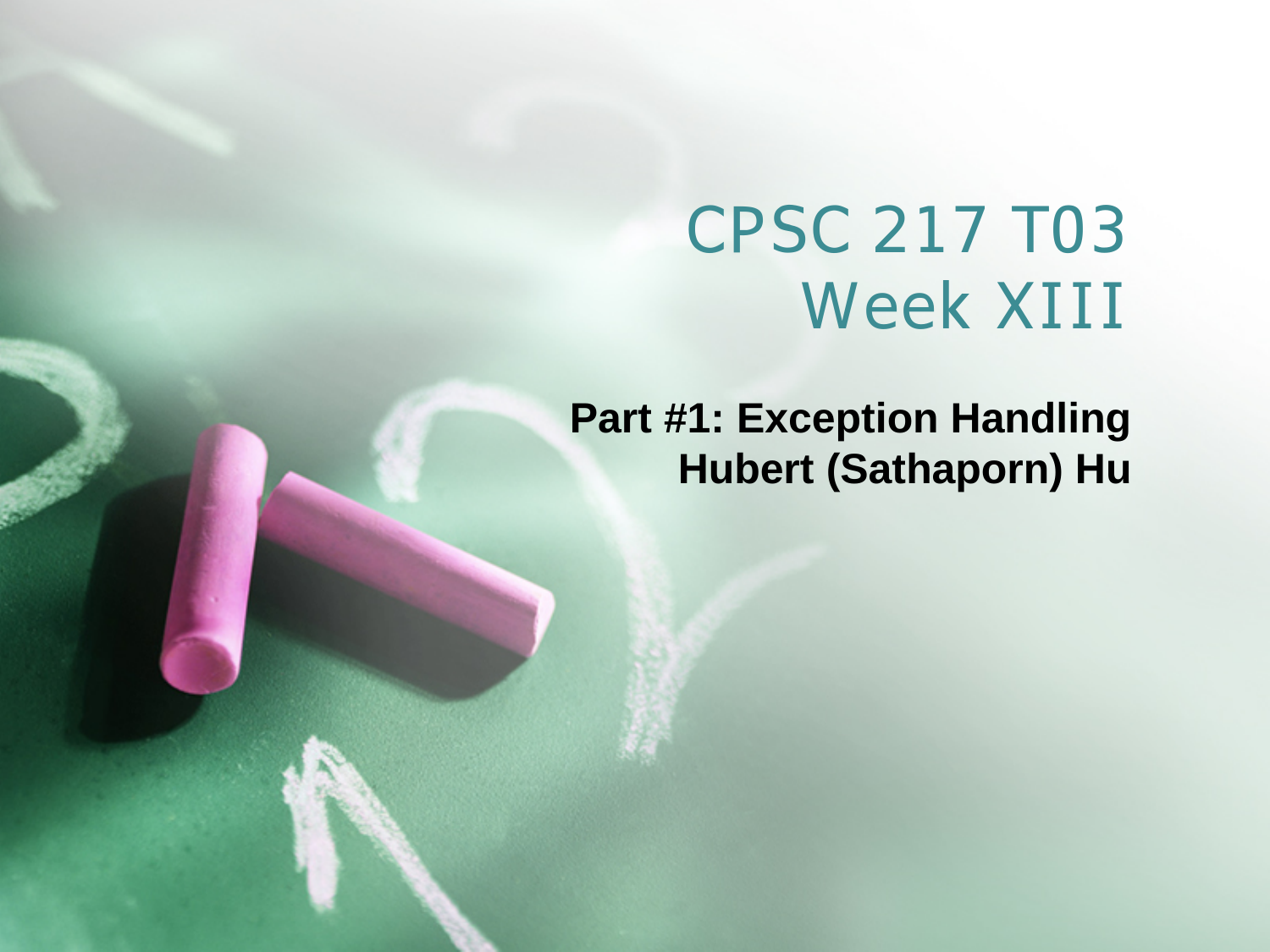

# CPSC 217 T03 Week XIII
Part #1: Exception Handling
Hubert (Sathaporn) Hu